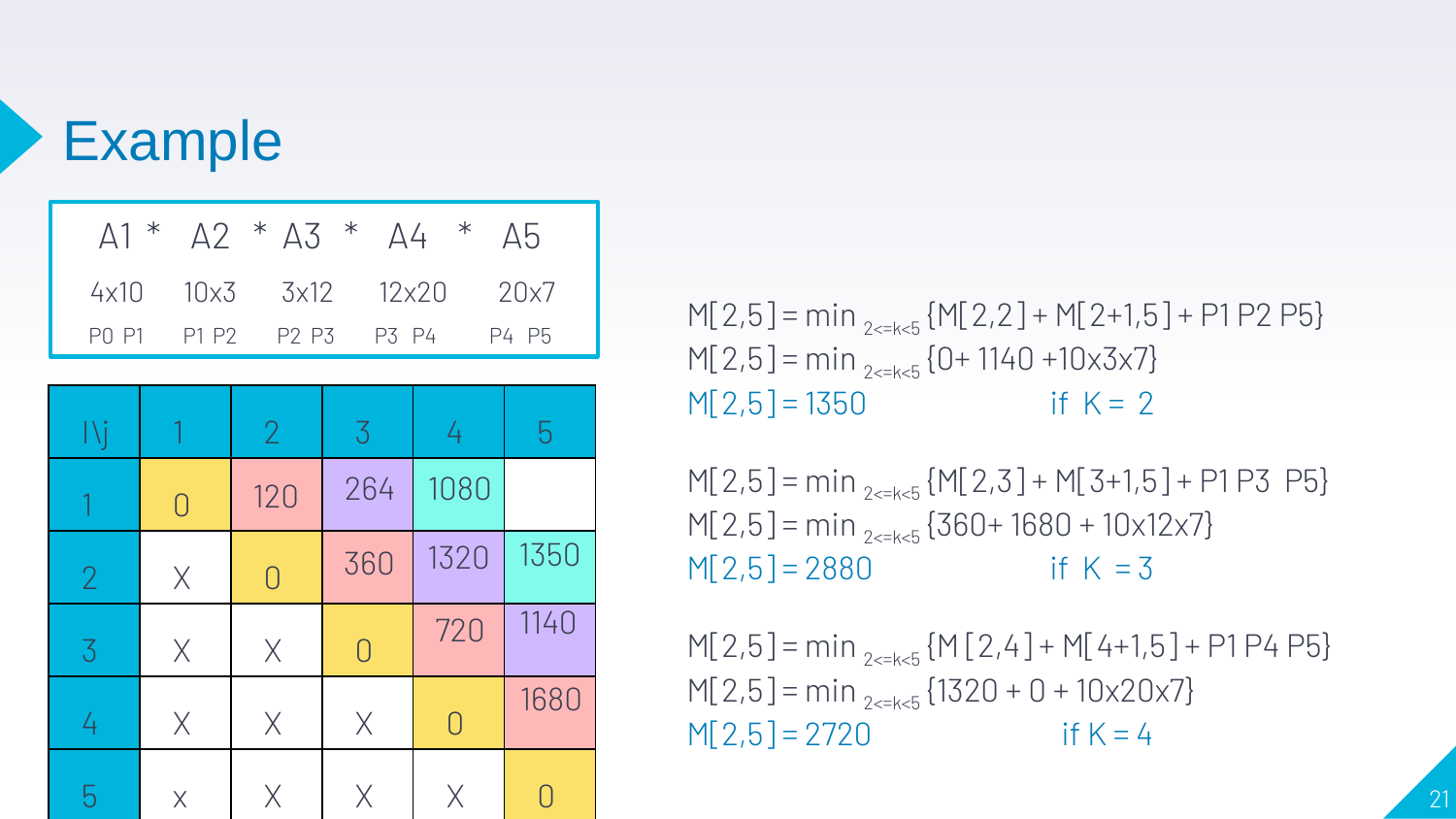

Example
  A1  *    A2   *  A3   *    A4    *    A5
 4x10       10x3        3x12        12x20         20x7
 P0  P1         P1  P2         P2  P3         P3   P4            P4   P5
M[2,5] = min 2<=k<5 {M[2,2] + M[2+1,5] + P1 P2 P5}
M[2,5] = min 2<=k<5 {0+ 1140 +10x3x7}
M[2,5] = 1350                            if  K =  2

M[2,5] = min 2<=k<5 {M[2,3] + M[3+1,5] + P1 P3  P5}
M[2,5] = min 2<=k<5 {360+ 1680 + 10x12x7}
M[2,5] = 2880                           if  K  = 3

M[2,5] = min 2<=k<5 {M [2,4] + M[4+1,5] + P1 P4 P5}
M[2,5] = min 2<=k<5 {1320 + 0 + 10x20x7}
M[2,5] = 2720                             if K = 4
| I\j | 1 | 2 | 3 | 4 | 5 |
| --- | --- | --- | --- | --- | --- |
| 1 | 0 |  |  |  |  |
| 2 | X | 0 |  |  |  |
| 3 | X | X | 0 |  |  |
| 4 | X | X | X | 0 |  |
| 5 | x | X | X | X | 0 |
120
1080
264
360
1350
1320
720
1140
1680
21